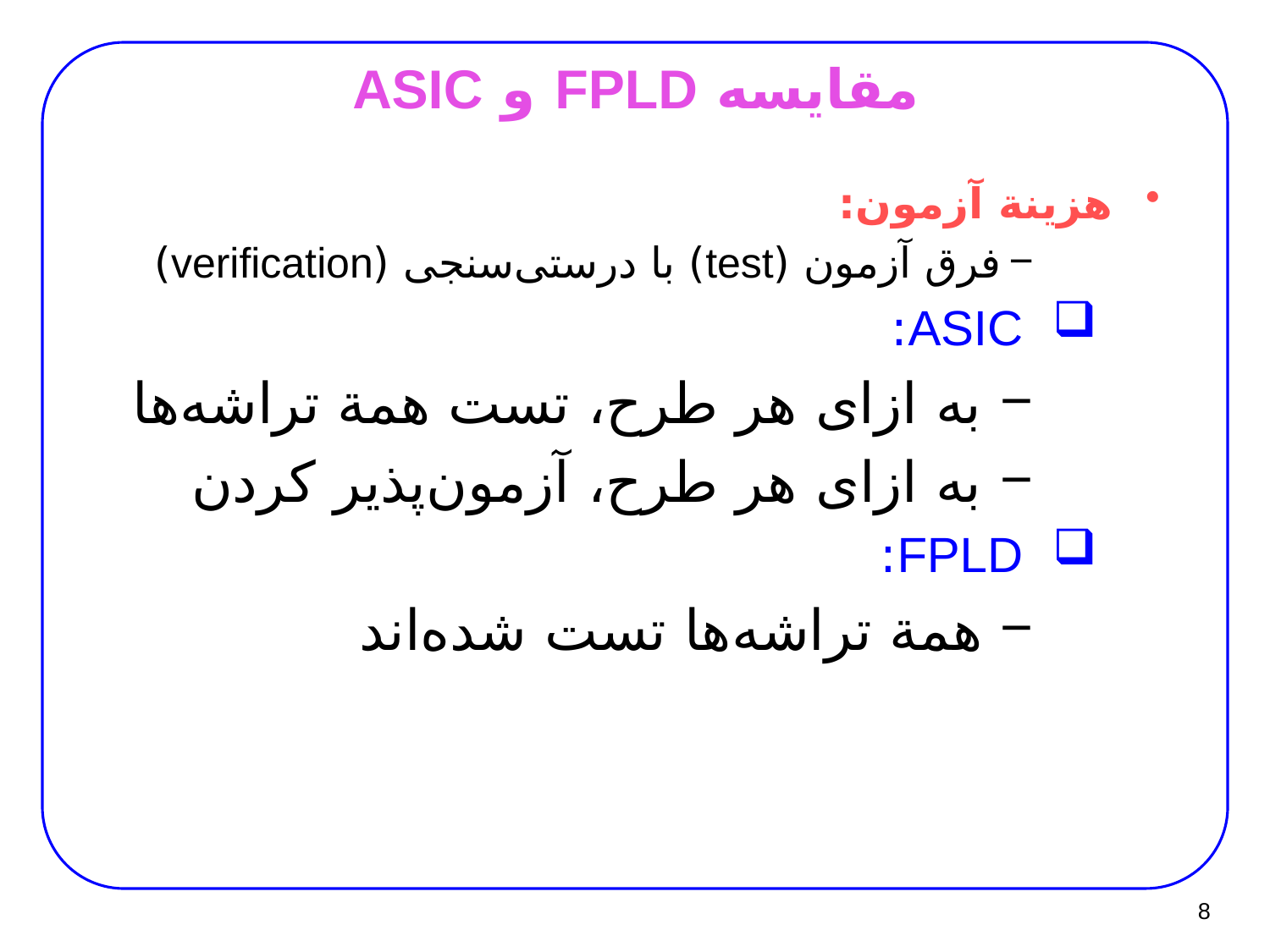

# مقايسه FPLD و ASIC
هزینة آزمون:
فرق آزمون (test) با درستی‌سنجی (verification)
ASIC:
 به ازای هر طرح، تست همة تراشه‌ها
 به ازای هر طرح، آزمون‌پذیر کردن
FPLD:
 همة تراشه‌ها تست شده‌اند
8